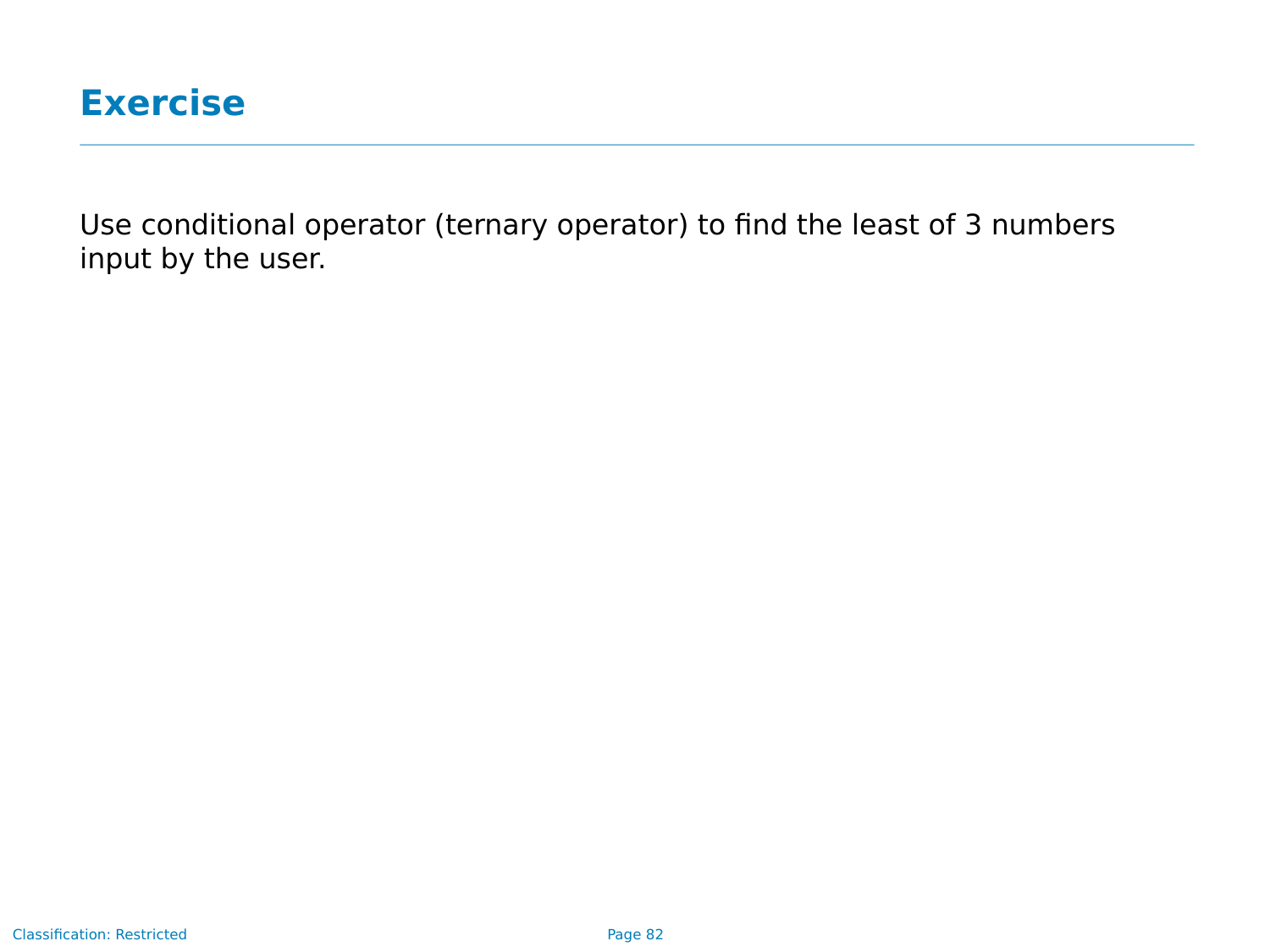

# Exercise
Use conditional operator (ternary operator) to find the least of 3 numbers input by the user.